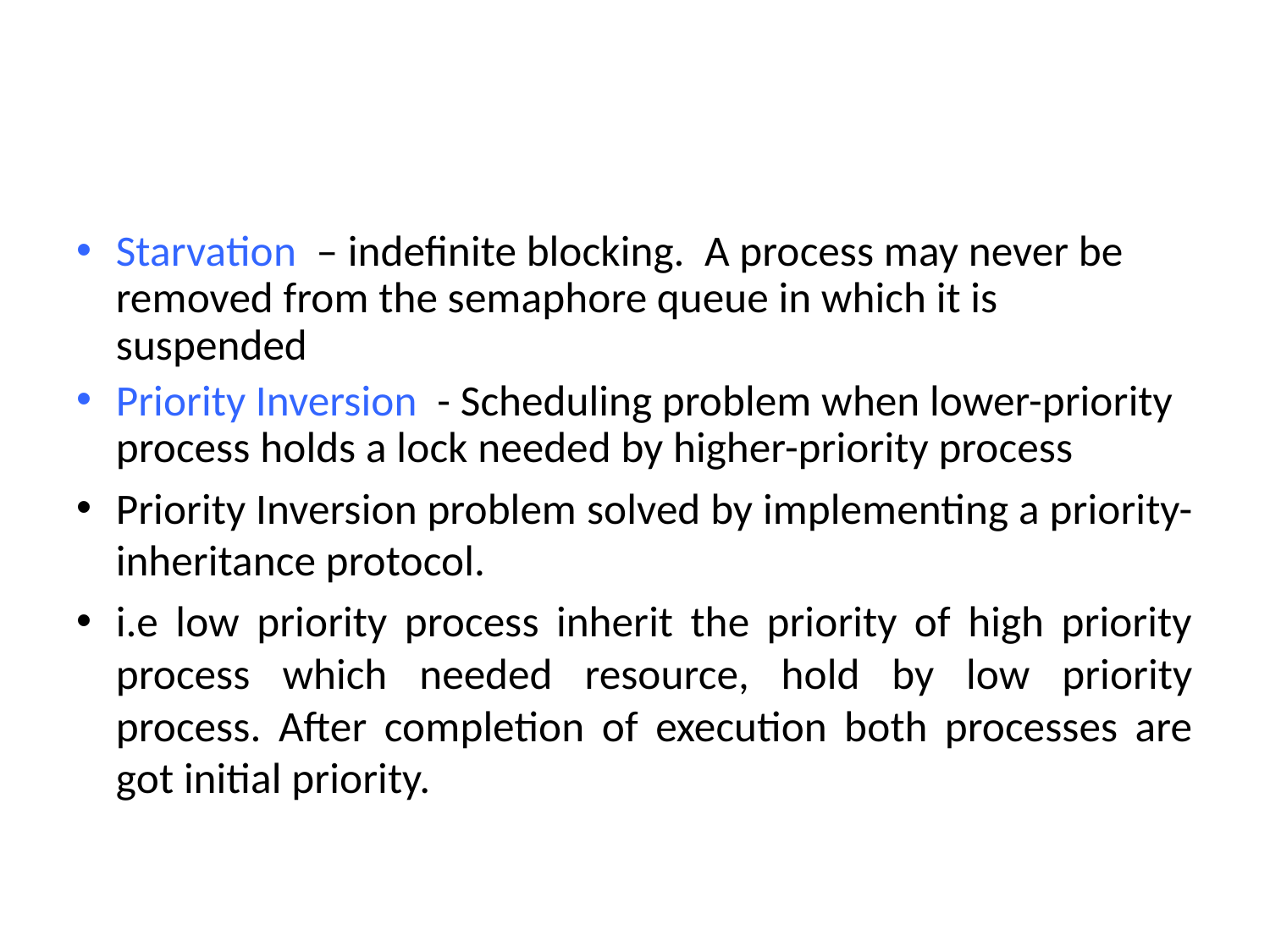

#
Starvation  – indefinite blocking.  A process may never be removed from the semaphore queue in which it is suspended
Priority Inversion  - Scheduling problem when lower-priority process holds a lock needed by higher-priority process
Priority Inversion problem solved by implementing a priority-inheritance protocol.
i.e low priority process inherit the priority of high priority process which needed resource, hold by low priority process. After completion of execution both processes are got initial priority.